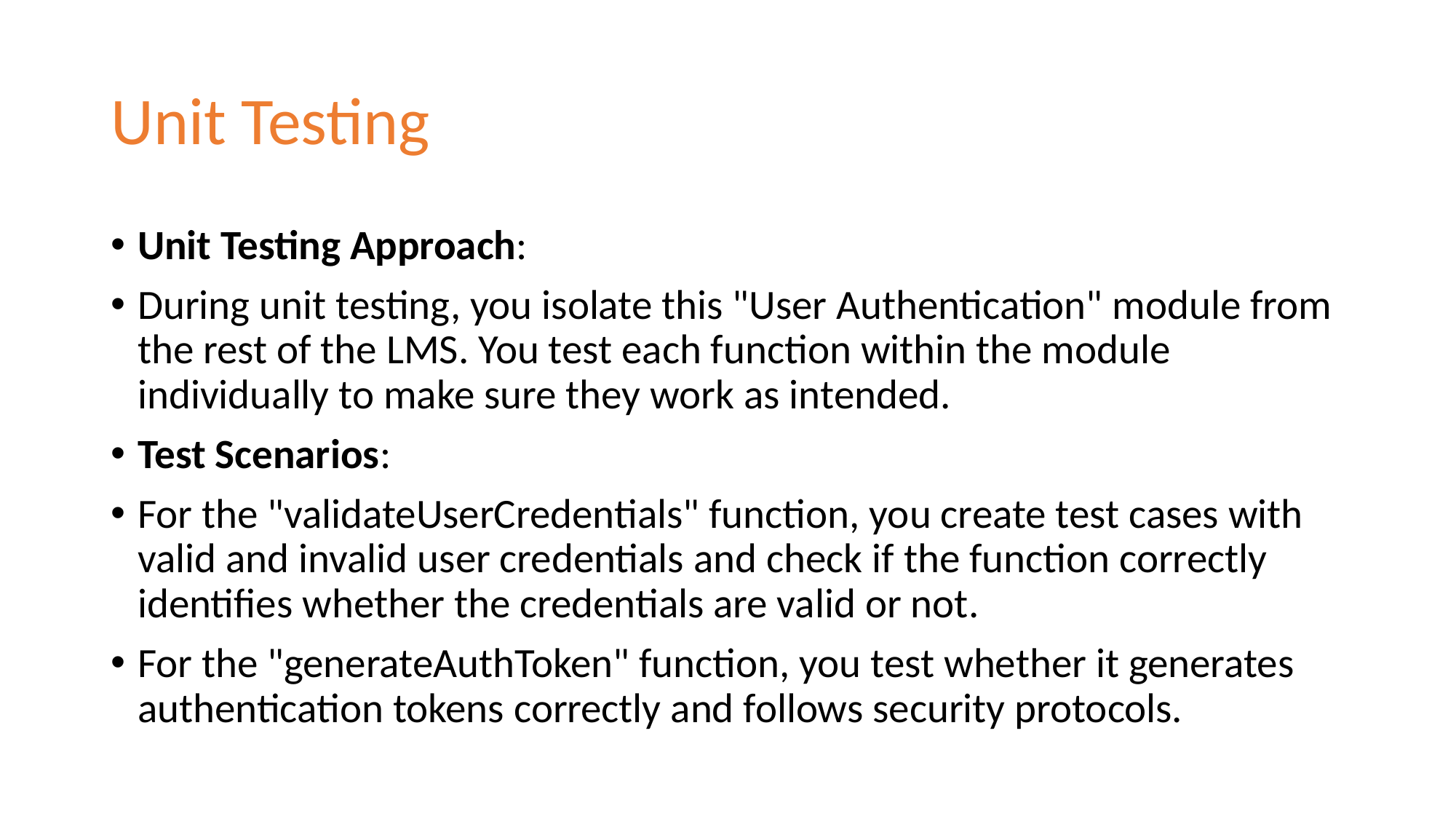

# Unit Testing
Unit Testing Approach:
During unit testing, you isolate this "User Authentication" module from the rest of the LMS. You test each function within the module individually to make sure they work as intended.
Test Scenarios:
For the "validateUserCredentials" function, you create test cases with valid and invalid user credentials and check if the function correctly identifies whether the credentials are valid or not.
For the "generateAuthToken" function, you test whether it generates authentication tokens correctly and follows security protocols.